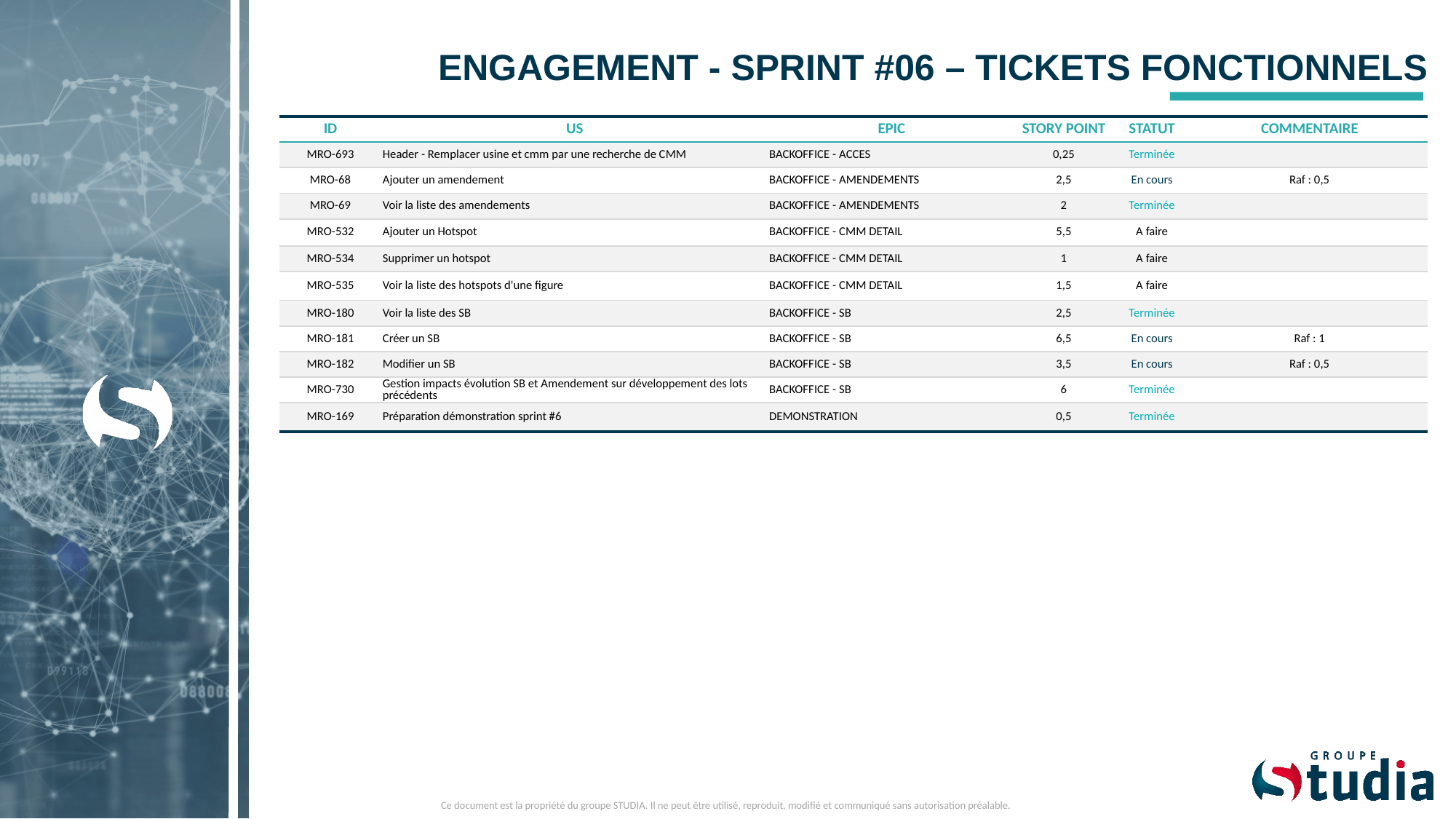

# ENGAGEMENT - SPRINT #06 – TICKETS FONCTIONNELS
| ID | US | EPIC | STORY POINT | STATUT | COMMENTAIRE |
| --- | --- | --- | --- | --- | --- |
| MRO-693 | Header - Remplacer usine et cmm par une recherche de CMM | BACKOFFICE - ACCES | 0,25 | Terminée |  |
| MRO-68 | Ajouter un amendement | BACKOFFICE - AMENDEMENTS | 2,5 | En cours | Raf : 0,5 |
| MRO-69 | Voir la liste des amendements | BACKOFFICE - AMENDEMENTS | 2 | Terminée |  |
| MRO-532 | Ajouter un Hotspot | BACKOFFICE - CMM DETAIL | 5,5 | A faire |  |
| MRO-534 | Supprimer un hotspot | BACKOFFICE - CMM DETAIL | 1 | A faire |  |
| MRO-535 | Voir la liste des hotspots d'une figure | BACKOFFICE - CMM DETAIL | 1,5 | A faire |  |
| MRO-180 | Voir la liste des SB | BACKOFFICE - SB | 2,5 | Terminée |  |
| MRO-181 | Créer un SB | BACKOFFICE - SB | 6,5 | En cours | Raf : 1 |
| MRO-182 | Modifier un SB | BACKOFFICE - SB | 3,5 | En cours | Raf : 0,5 |
| MRO-730 | Gestion impacts évolution SB et Amendement sur développement des lots précédents | BACKOFFICE - SB | 6 | Terminée |  |
| MRO-169 | Préparation démonstration sprint #6 | DEMONSTRATION | 0,5 | Terminée |  |